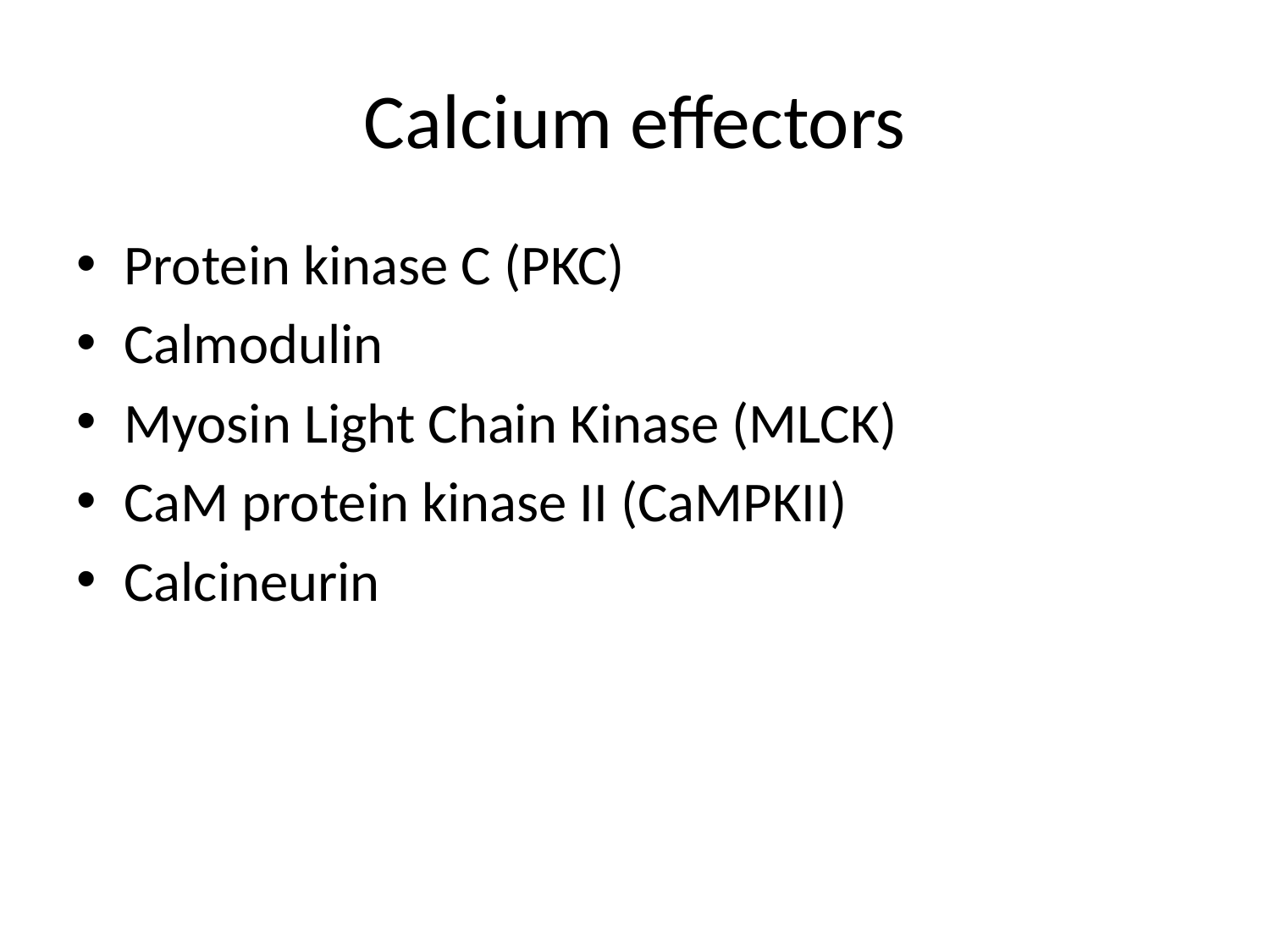

# Calcium effectors
Protein kinase C (PKC)
Calmodulin
Myosin Light Chain Kinase (MLCK)
CaM protein kinase II (CaMPKII)
Calcineurin